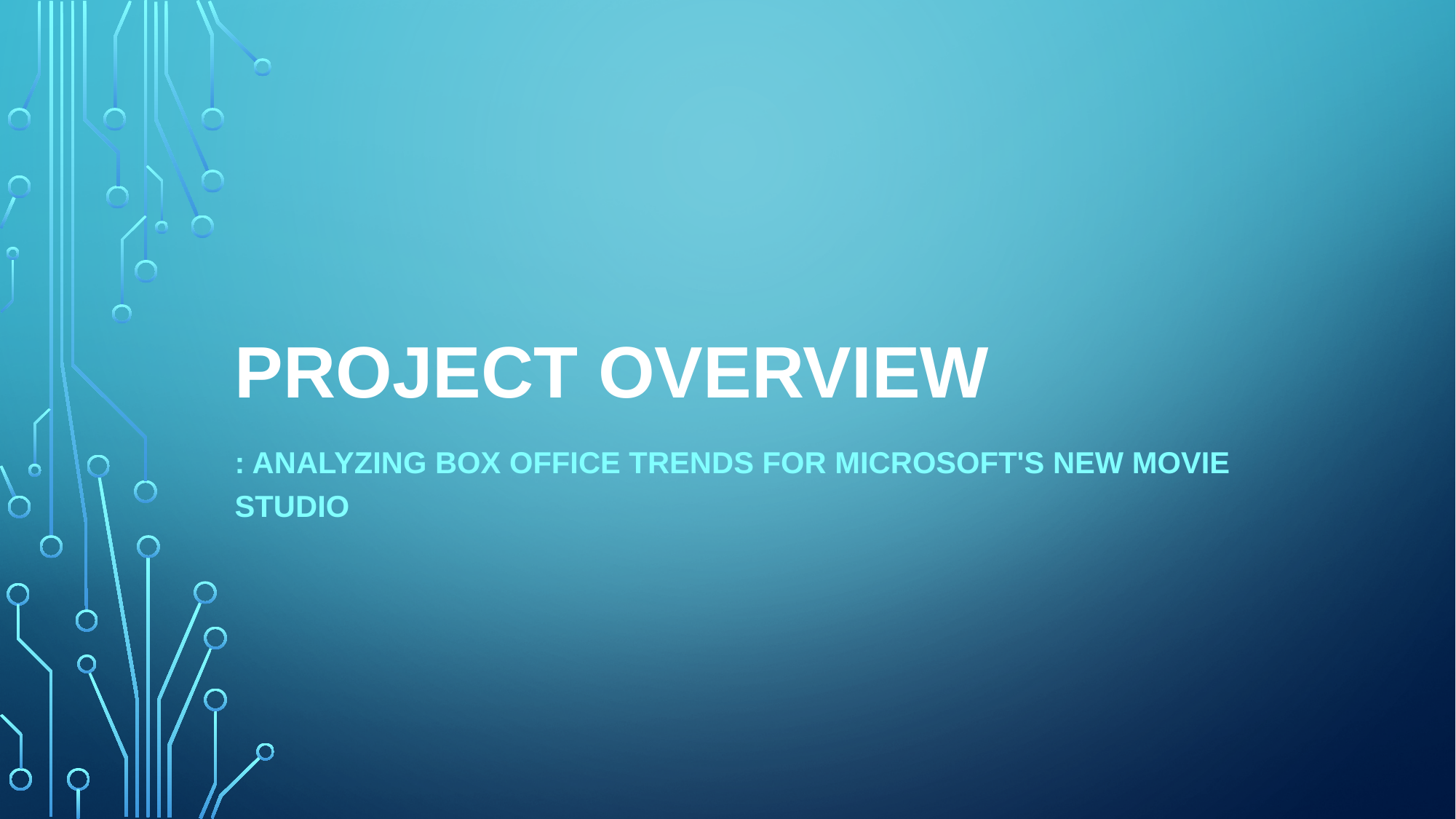

# Project Overview
: Analyzing Box Office Trends for Microsoft's New Movie Studio